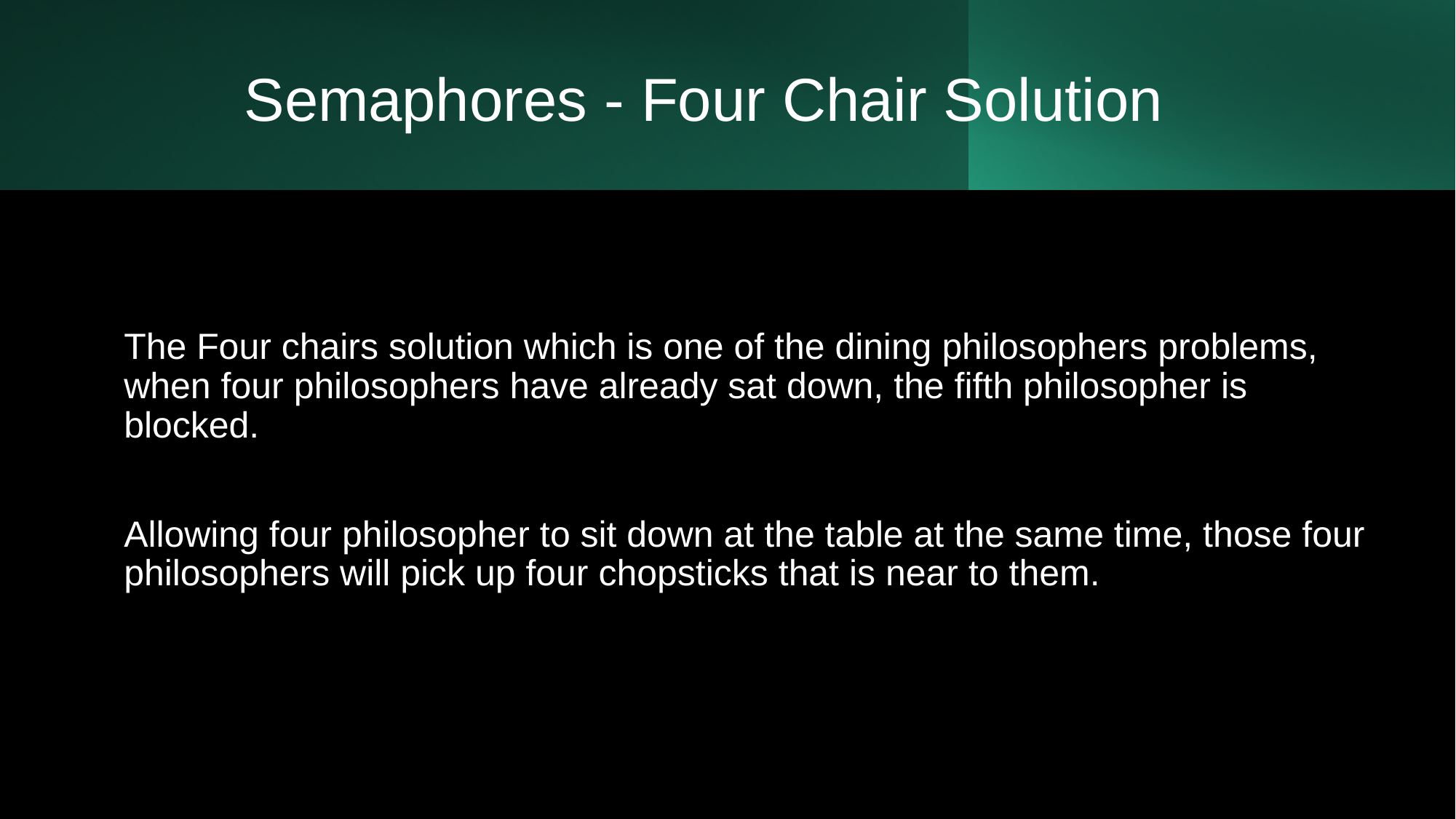

# Semaphores - Four Chair Solution

The Four chairs solution which is one of the dining philosophers problems, when four philosophers have already sat down, the fifth philosopher is blocked.

Allowing four philosopher to sit down at the table at the same time, those four philosophers will pick up four chopsticks that is near to them.